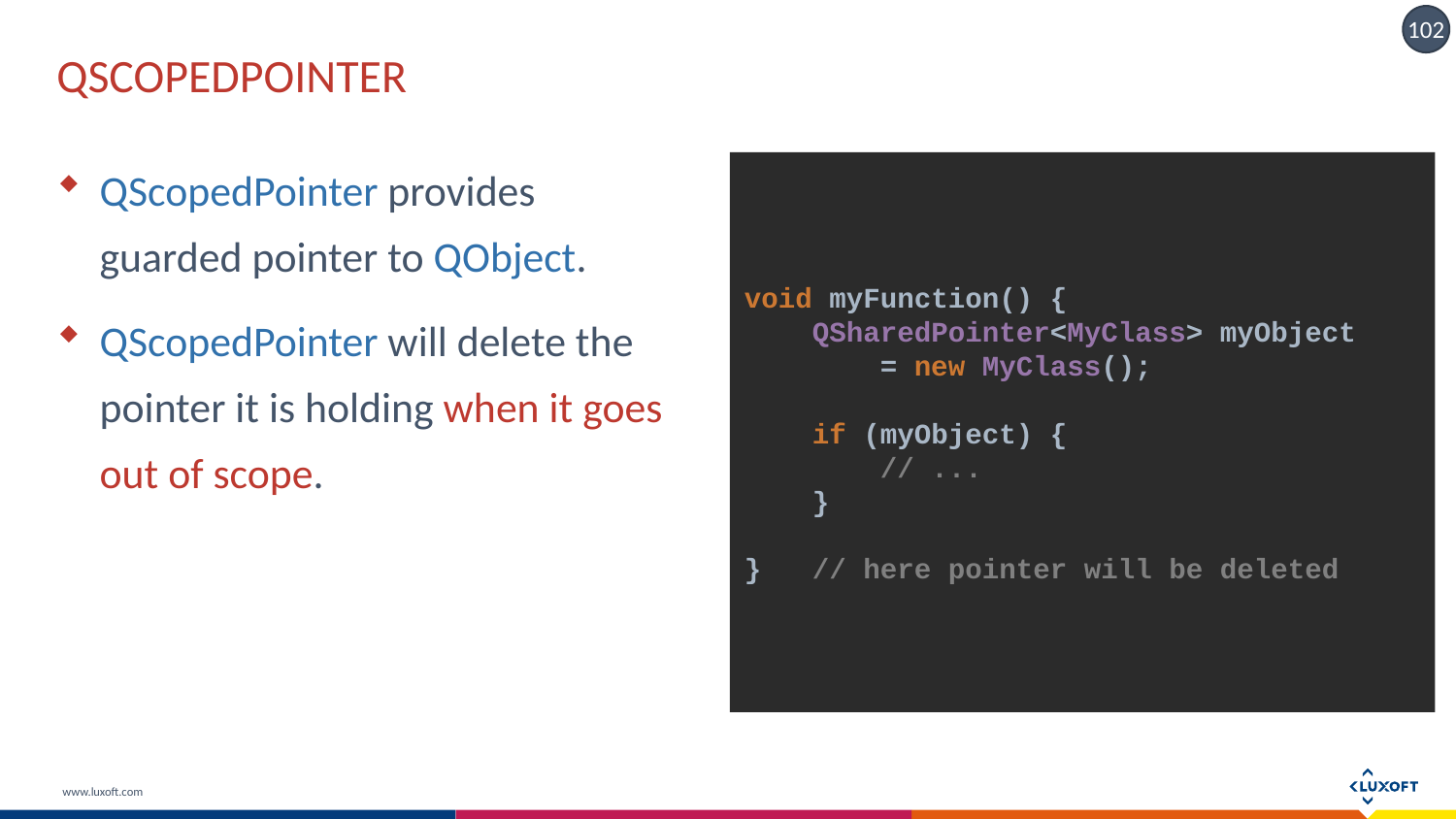

# QScopeDPOINTER
QScopedPointer provides guarded pointer to QObject.
QScopedPointer will delete the pointer it is holding when it goes out of scope.
void myFunction() {
    QSharedPointer<MyClass> myObject
        = new MyClass();

    if (myObject) {
        // ...
    }

}   // here pointer will be deleted